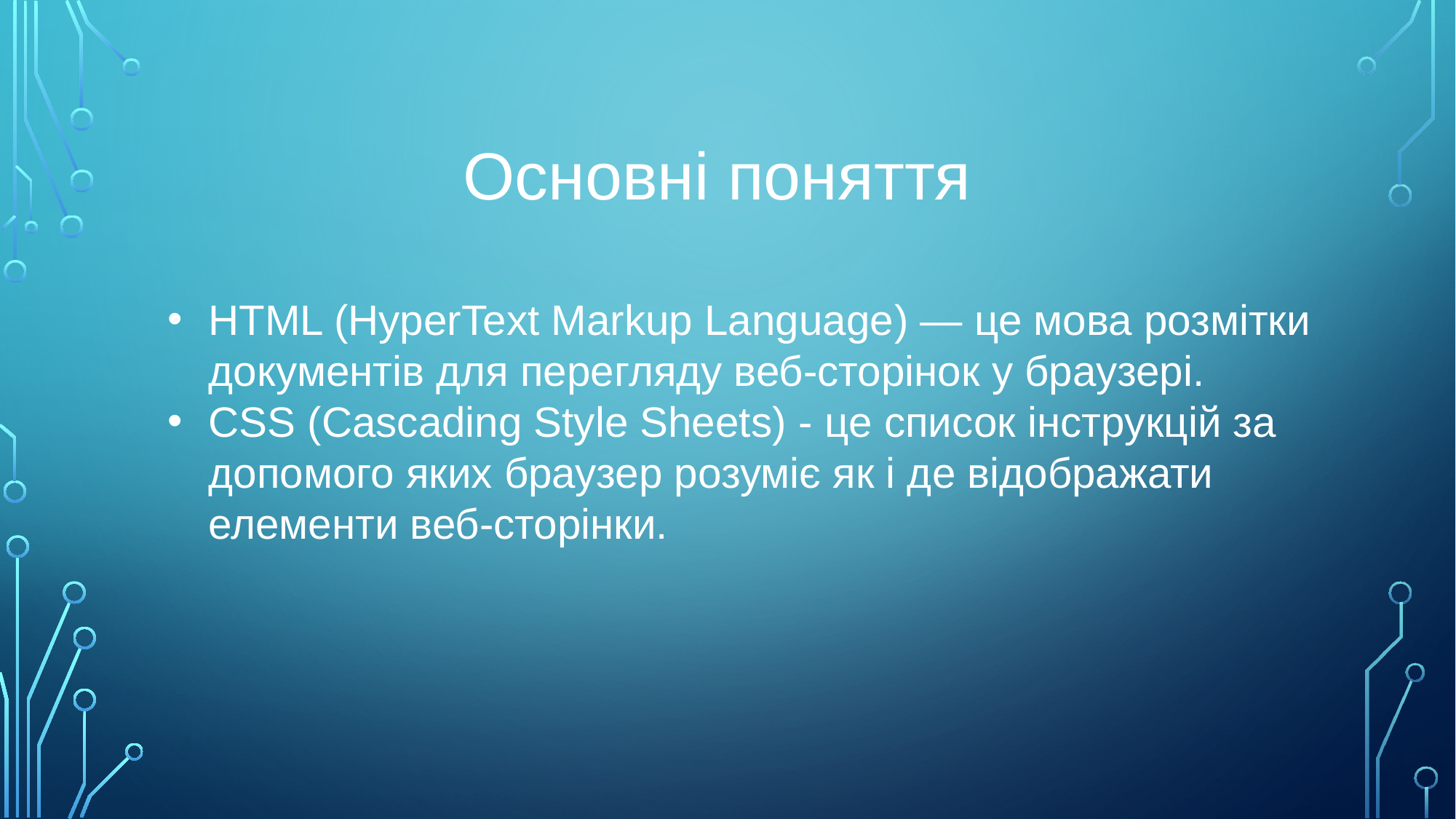

Основні поняття

HTML (HyperText Markup Language) — це мова розмітки документів для перегляду веб-сторінок у браузері.
СSS (Cascading Style Sheets) - це список інструкцій за допомого яких браузер розуміє як і де відображати елементи веб-сторінки.